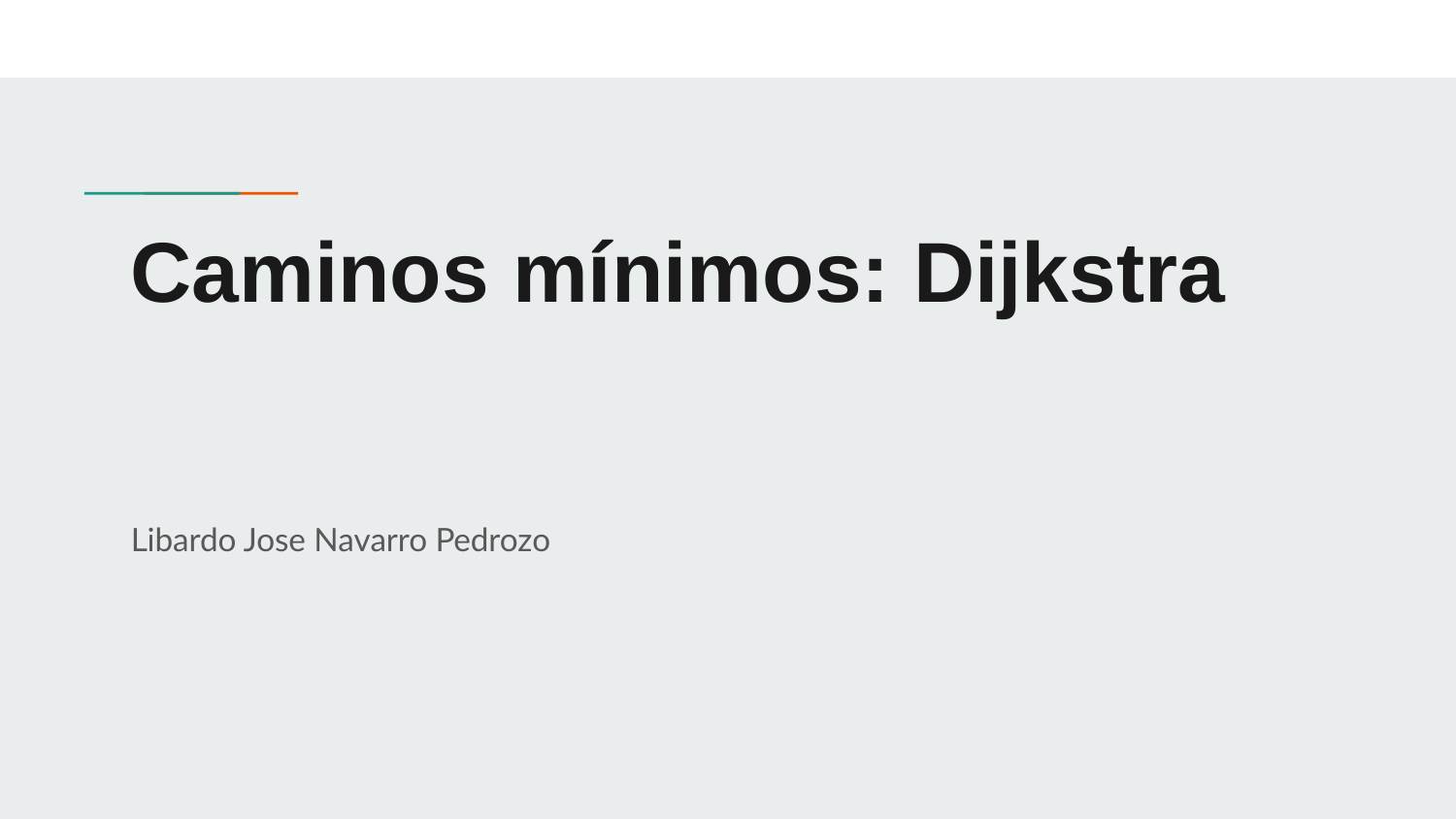

# Caminos mínimos: Dijkstra
Libardo Jose Navarro Pedrozo